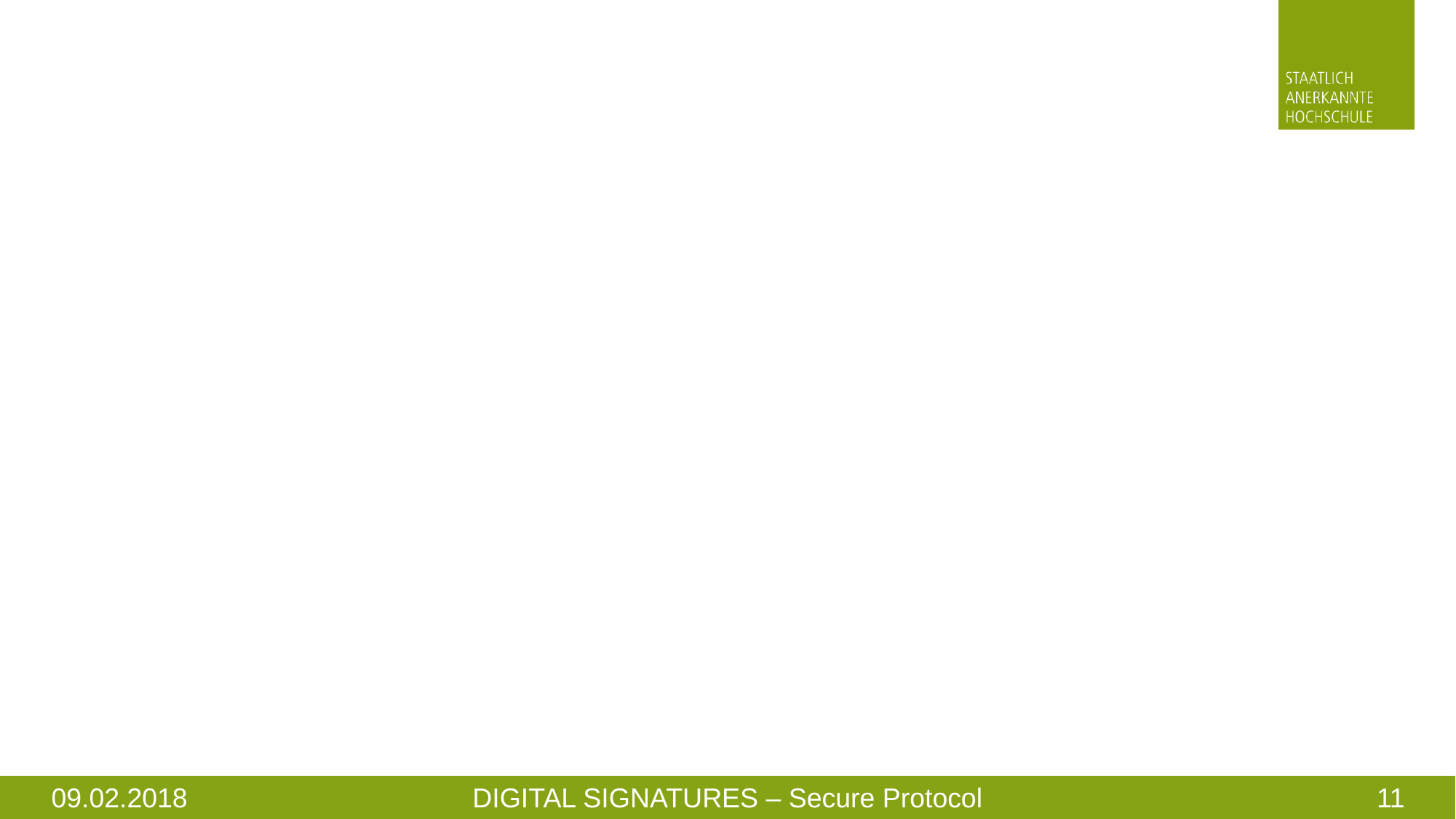

#

09.02.2018
DIGITAL SIGNATURES – Secure Protocol
11